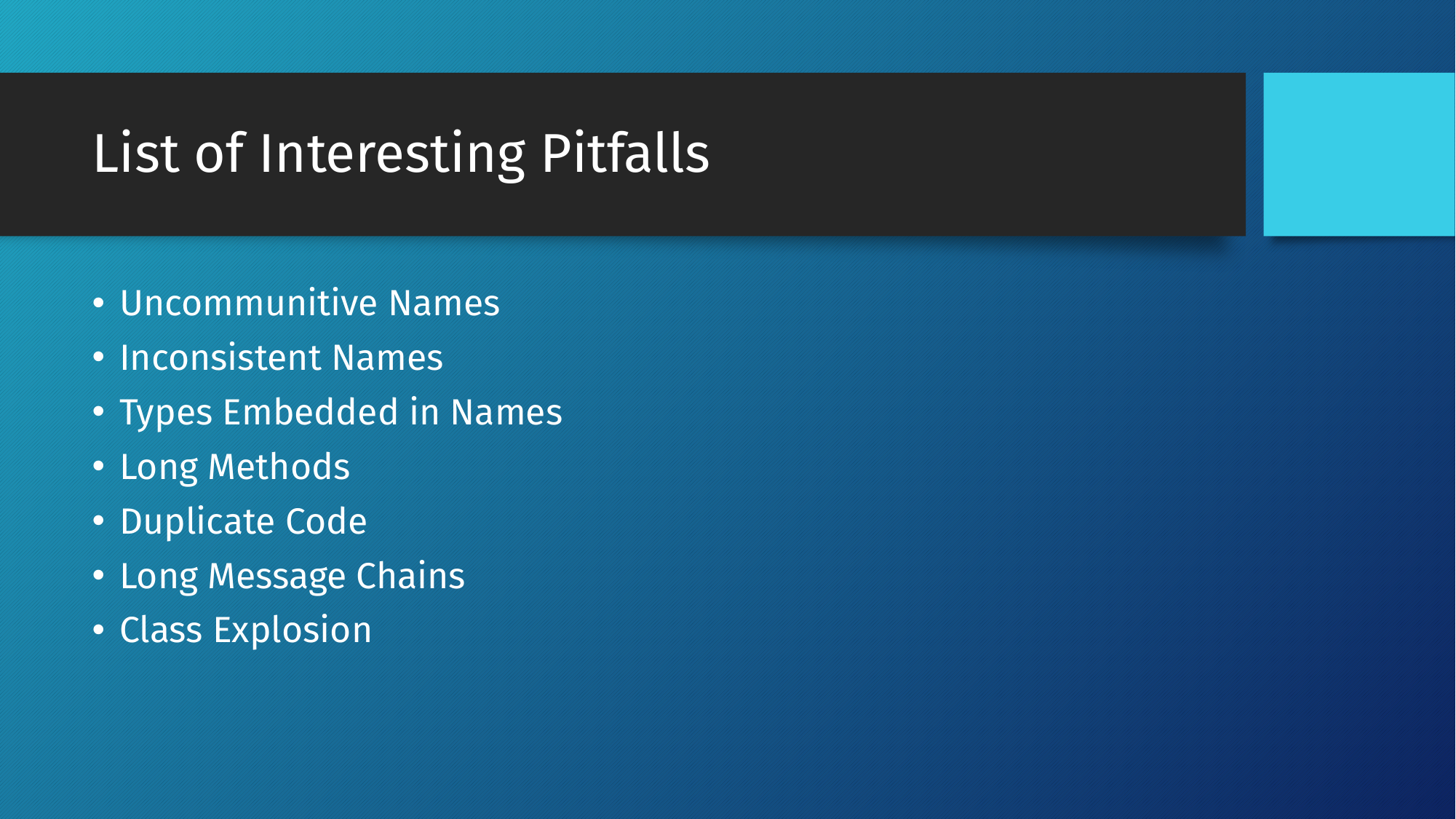

# List of Interesting Pitfalls
Uncommunitive Names
Inconsistent Names
Types Embedded in Names
Long Methods
Duplicate Code
Long Message Chains
Class Explosion